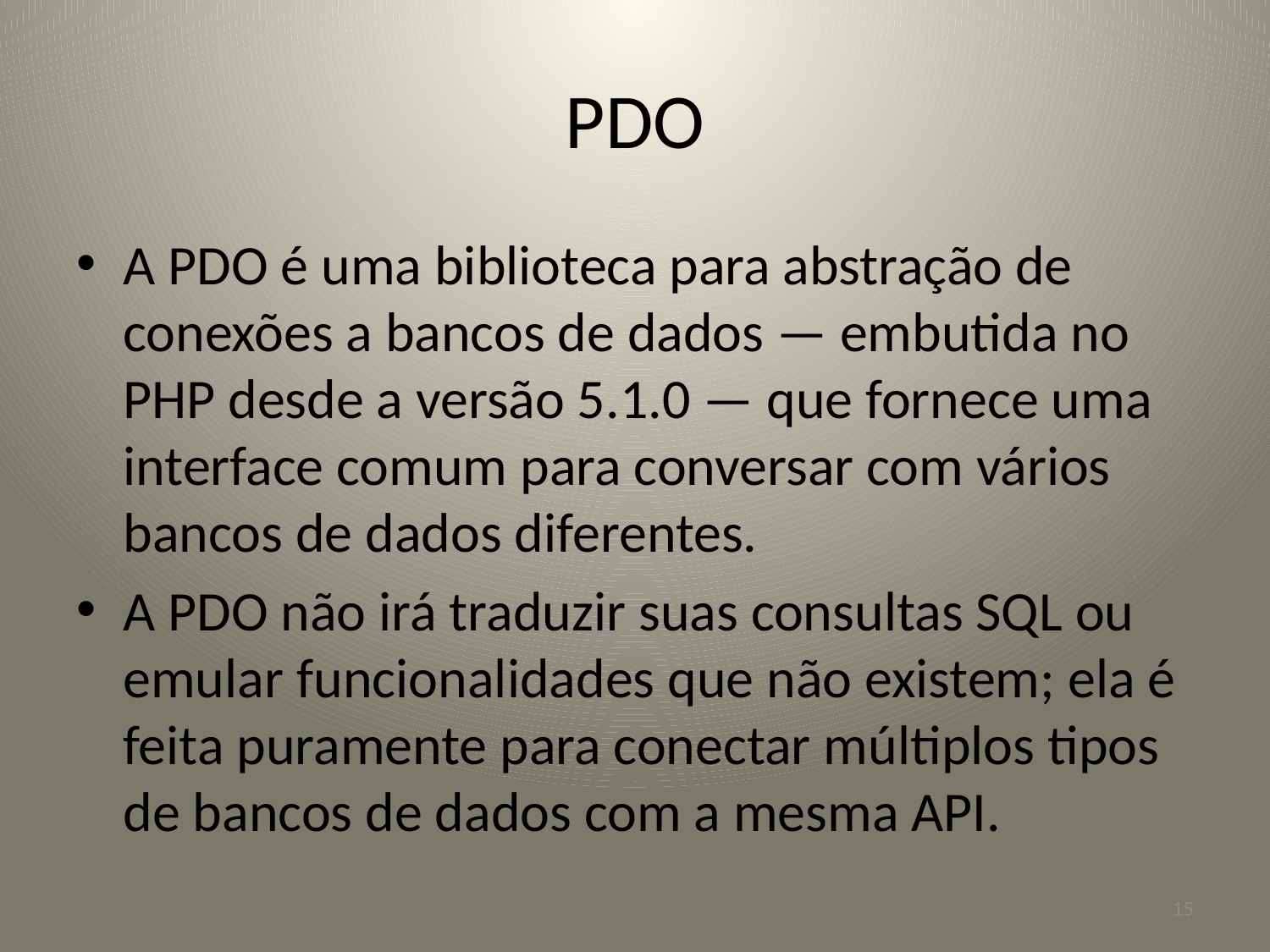

# PDO
A PDO é uma biblioteca para abstração de conexões a bancos de dados — embutida no PHP desde a versão 5.1.0 — que fornece uma interface comum para conversar com vários bancos de dados diferentes.
A PDO não irá traduzir suas consultas SQL ou emular funcionalidades que não existem; ela é feita puramente para conectar múltiplos tipos de bancos de dados com a mesma API.

15